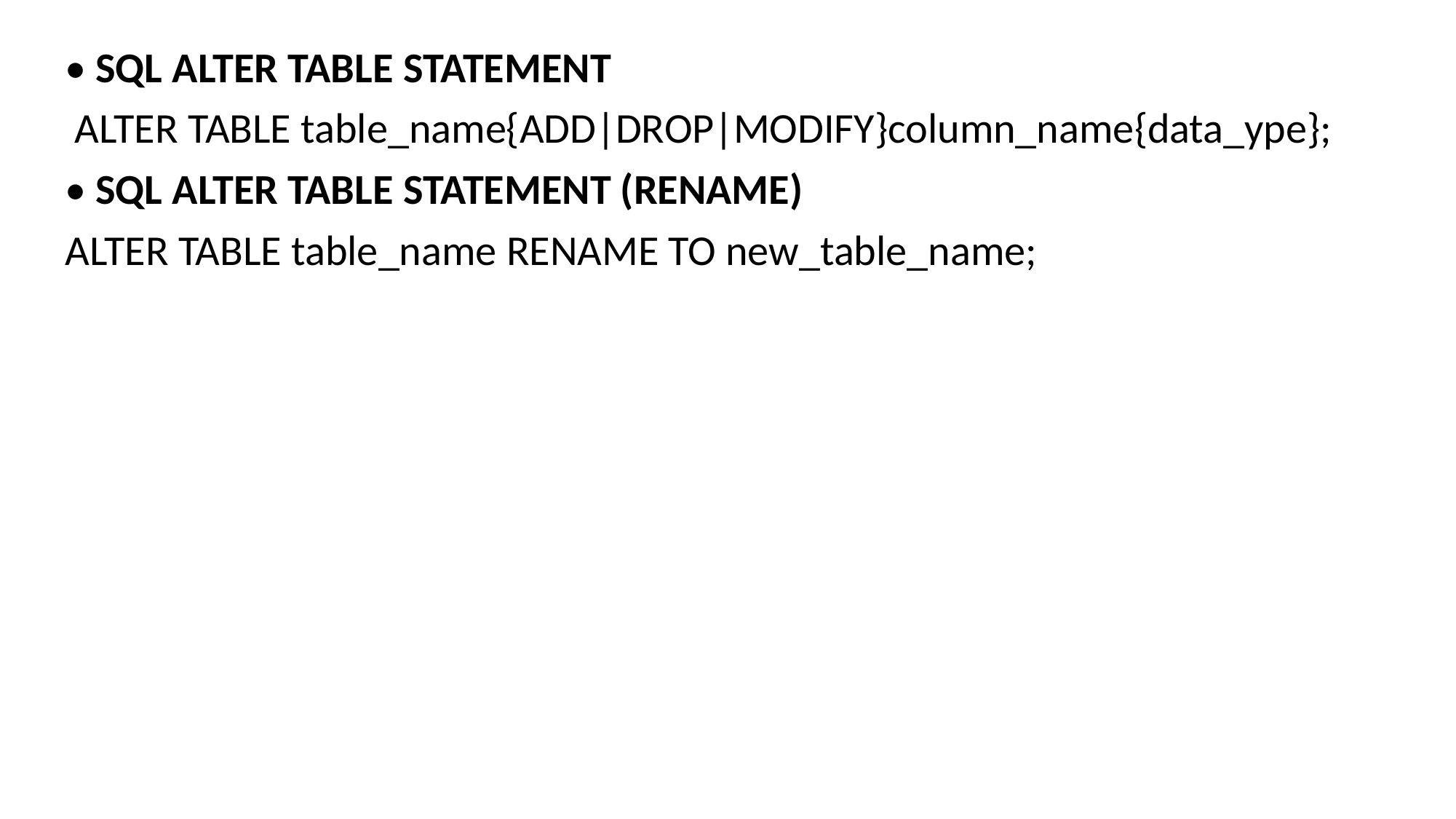

• SQL ALTER TABLE STATEMENT
 ALTER TABLE table_name{ADD|DROP|MODIFY}column_name{data_ype};
• SQL ALTER TABLE STATEMENT (RENAME)
ALTER TABLE table_name RENAME TO new_table_name;